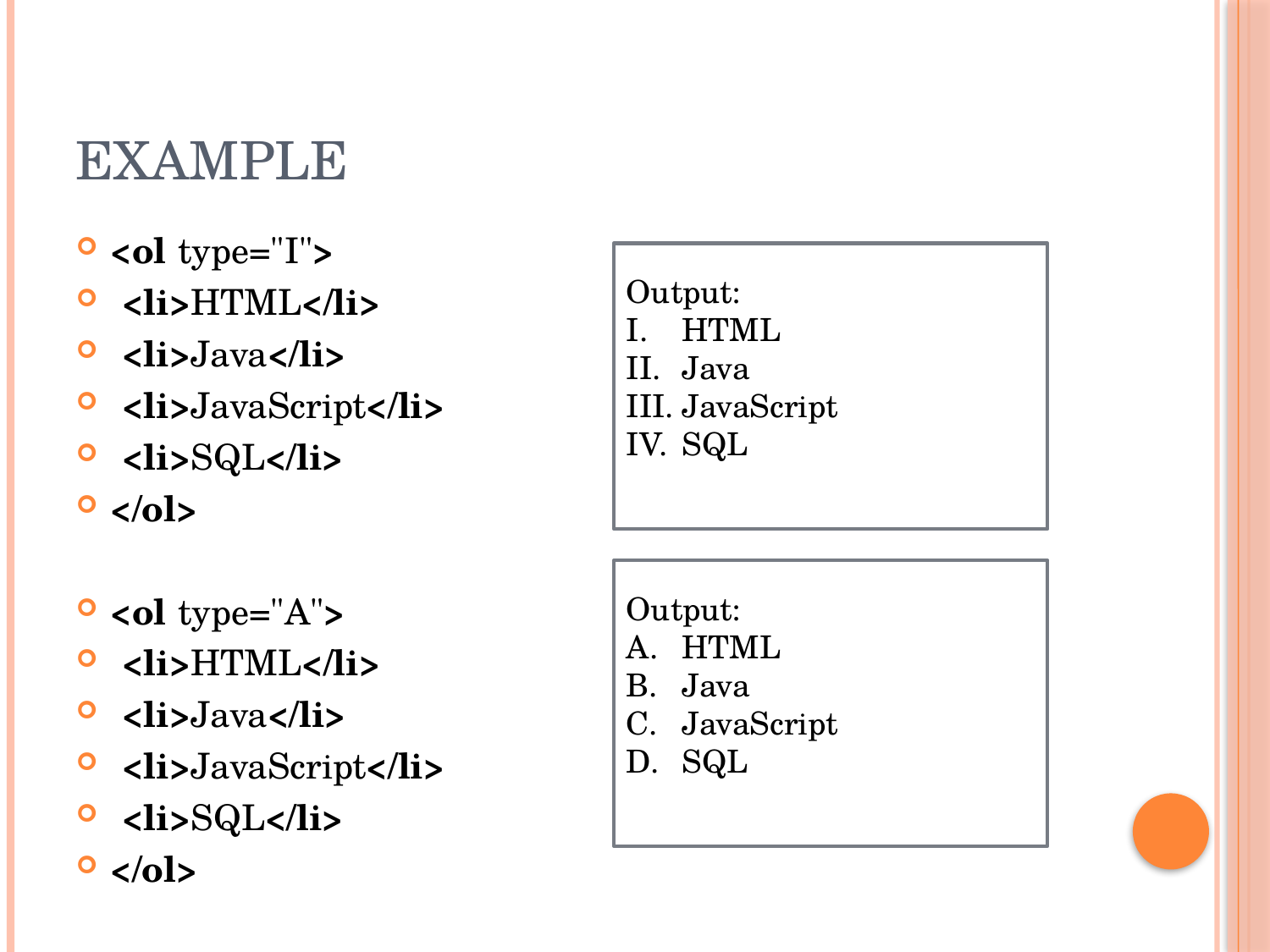

# Example
<ol type="I">
 <li>HTML</li>
 <li>Java</li>
 <li>JavaScript</li>
 <li>SQL</li>
</ol>

<ol type="A">
 <li>HTML</li>
 <li>Java</li>
 <li>JavaScript</li>
 <li>SQL</li>
</ol>
Output:
HTML
Java
JavaScript
SQL

Output:
HTML
Java
JavaScript
SQL